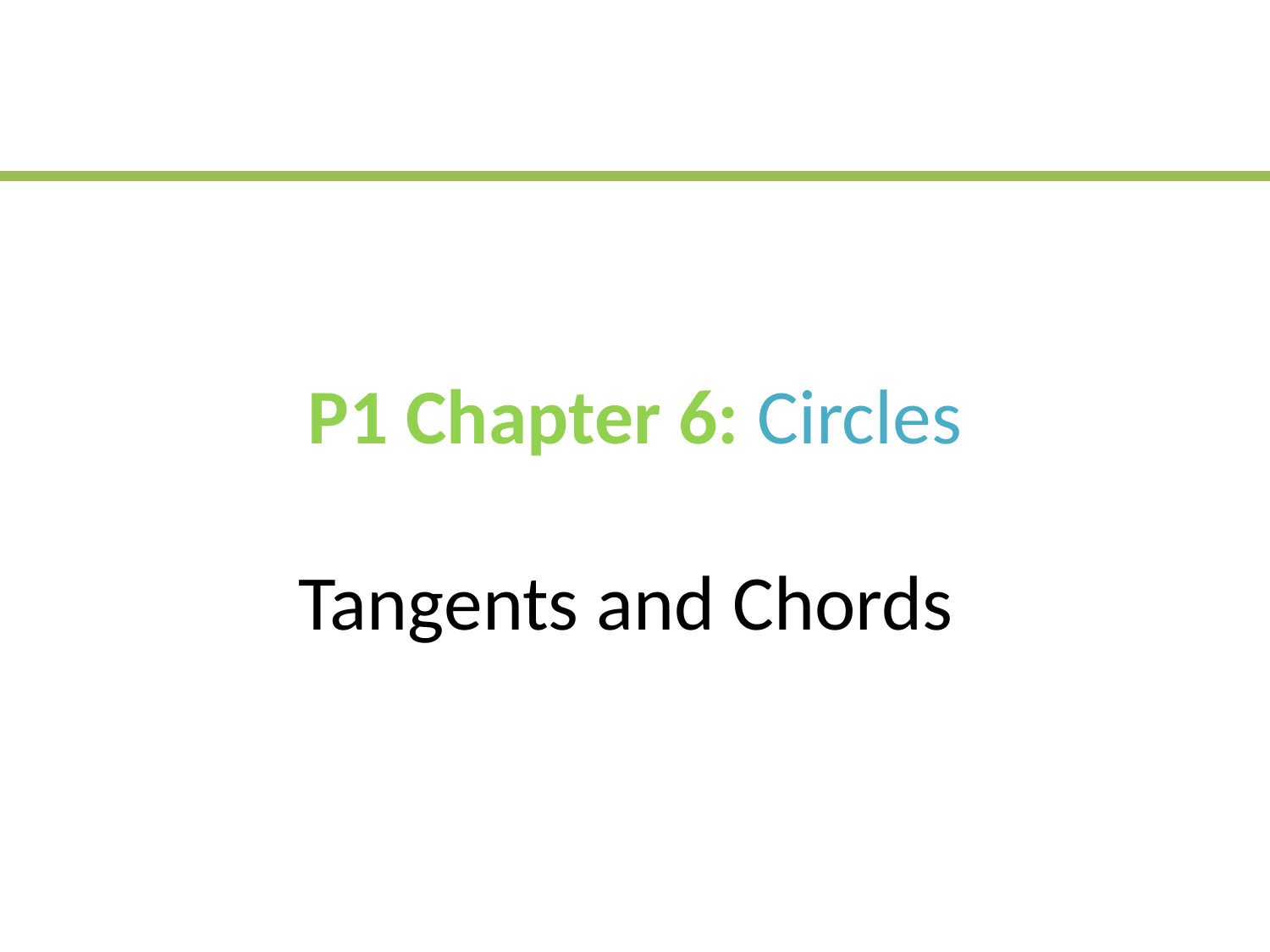

# P1 Chapter 6: Circles Tangents and Chords